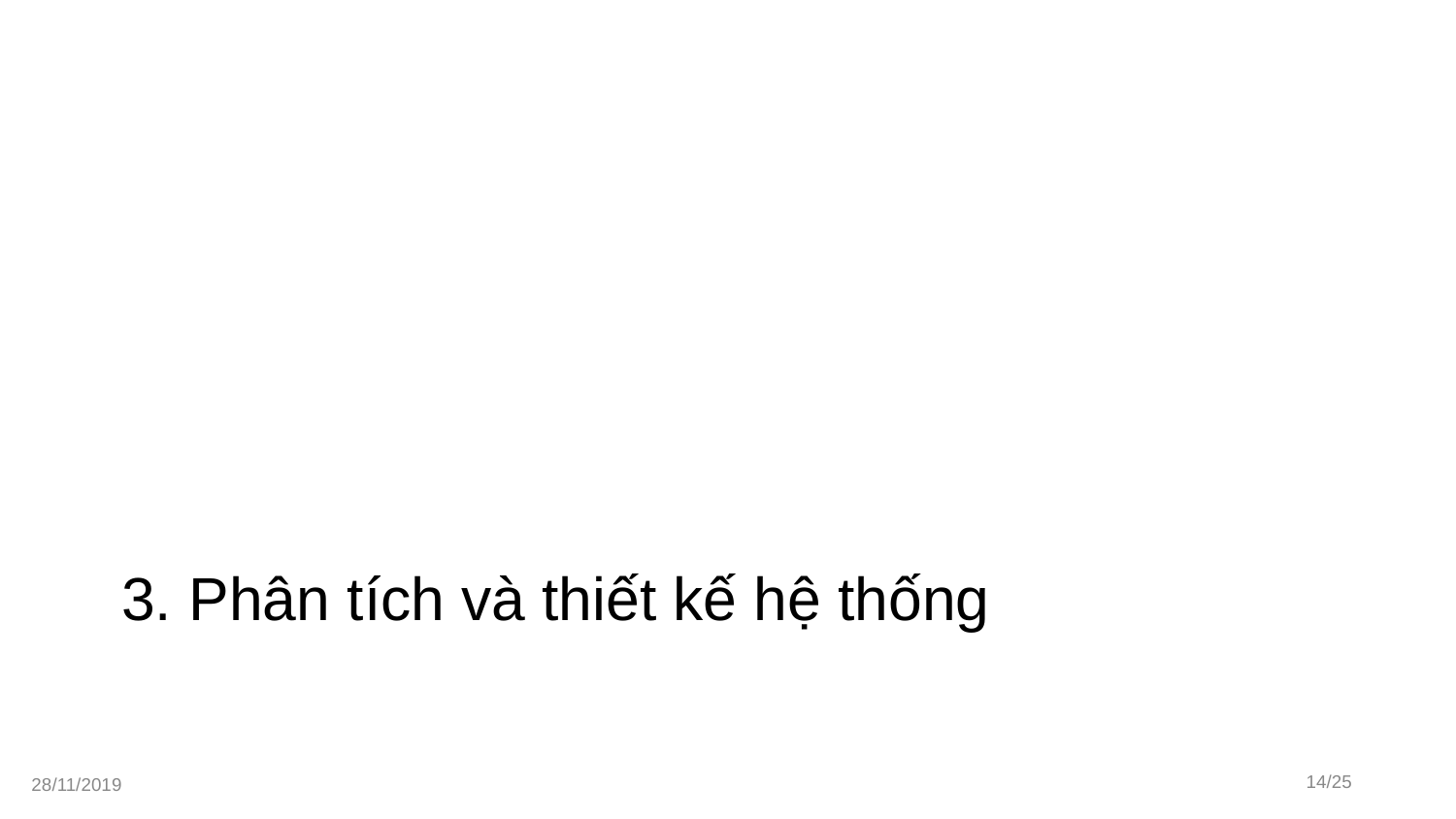

# 3. Phân tích và thiết kế hệ thống
14/25
28/11/2019